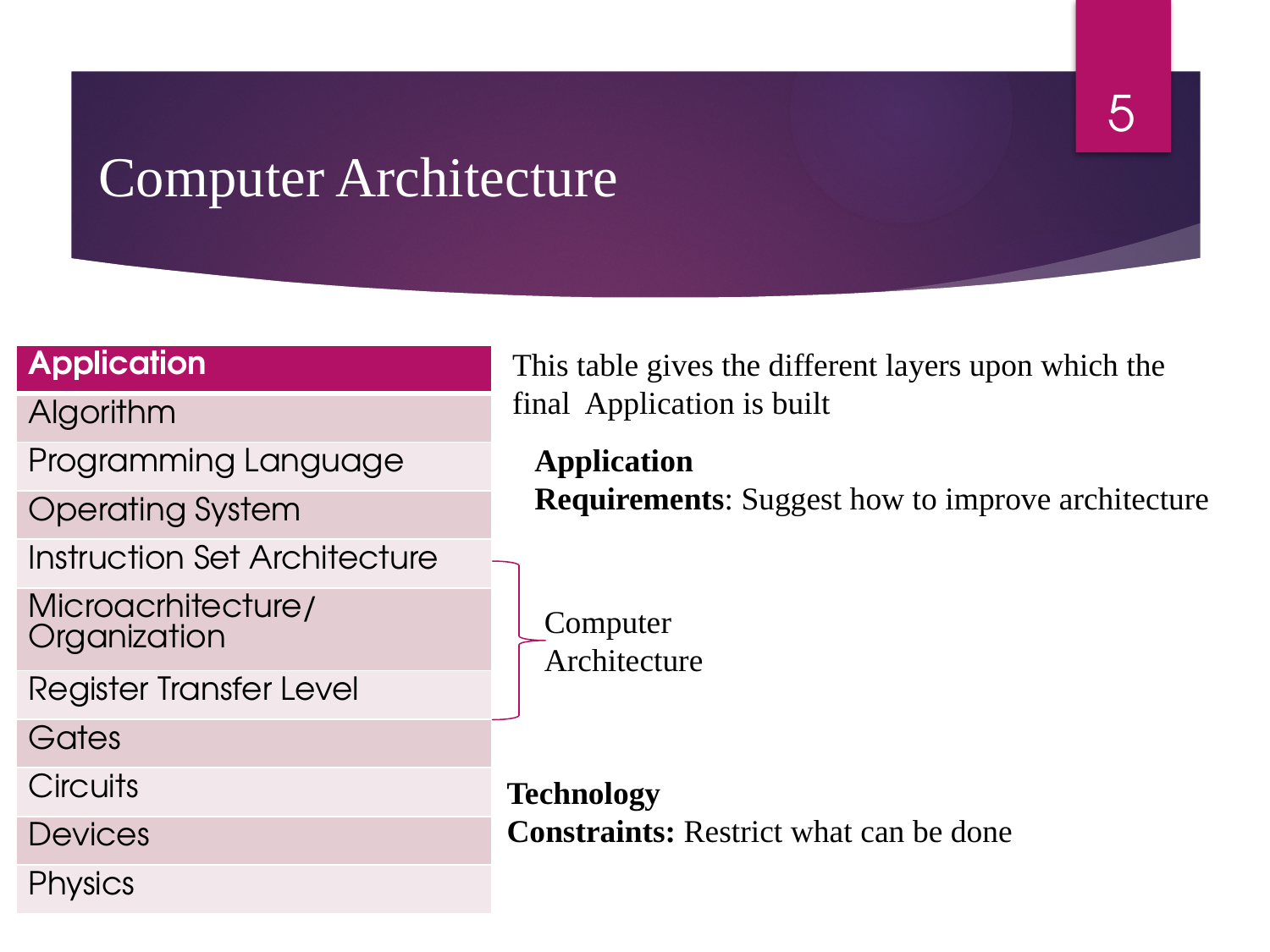

5
# Computer Architecture

This table gives the different layers upon which the final  Application is built
| Application |
| --- |
| Algorithm |
| Programming Language |
| Operating System |
| Instruction Set Architecture |
| Microacrhitecture/Organization |
| Register Transfer Level |
| Gates |
| Circuits |
| Devices |
| Physics |
Application
Requirements: Suggest how to improve architecture

Computer Architecture
Technology
Constraints: Restrict what can be done